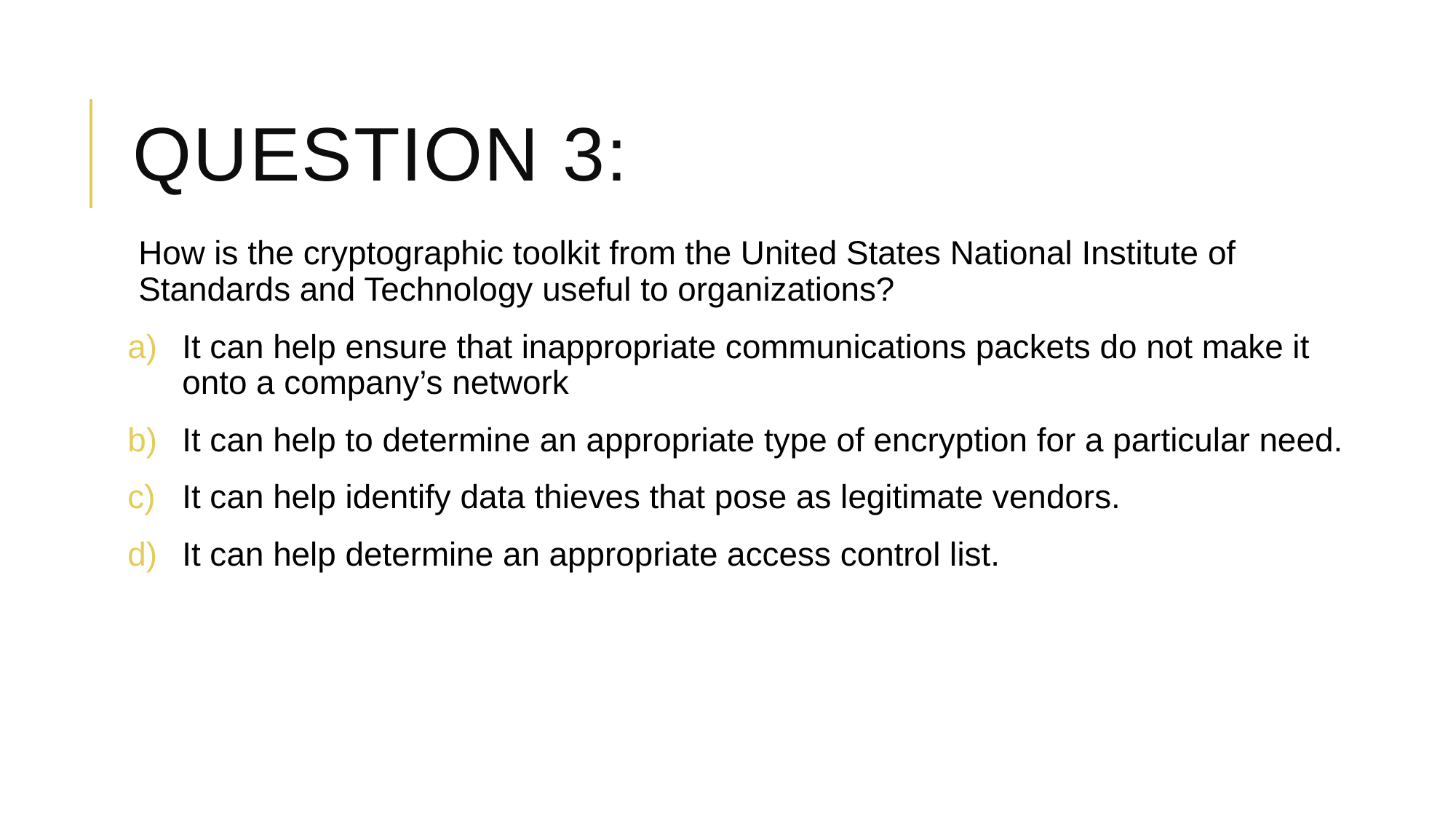

# Question 3:
How is the cryptographic toolkit from the United States National Institute of Standards and Technology useful to organizations?
It can help ensure that inappropriate communications packets do not make it onto a company’s network
It can help to determine an appropriate type of encryption for a particular need.
It can help identify data thieves that pose as legitimate vendors.
It can help determine an appropriate access control list.